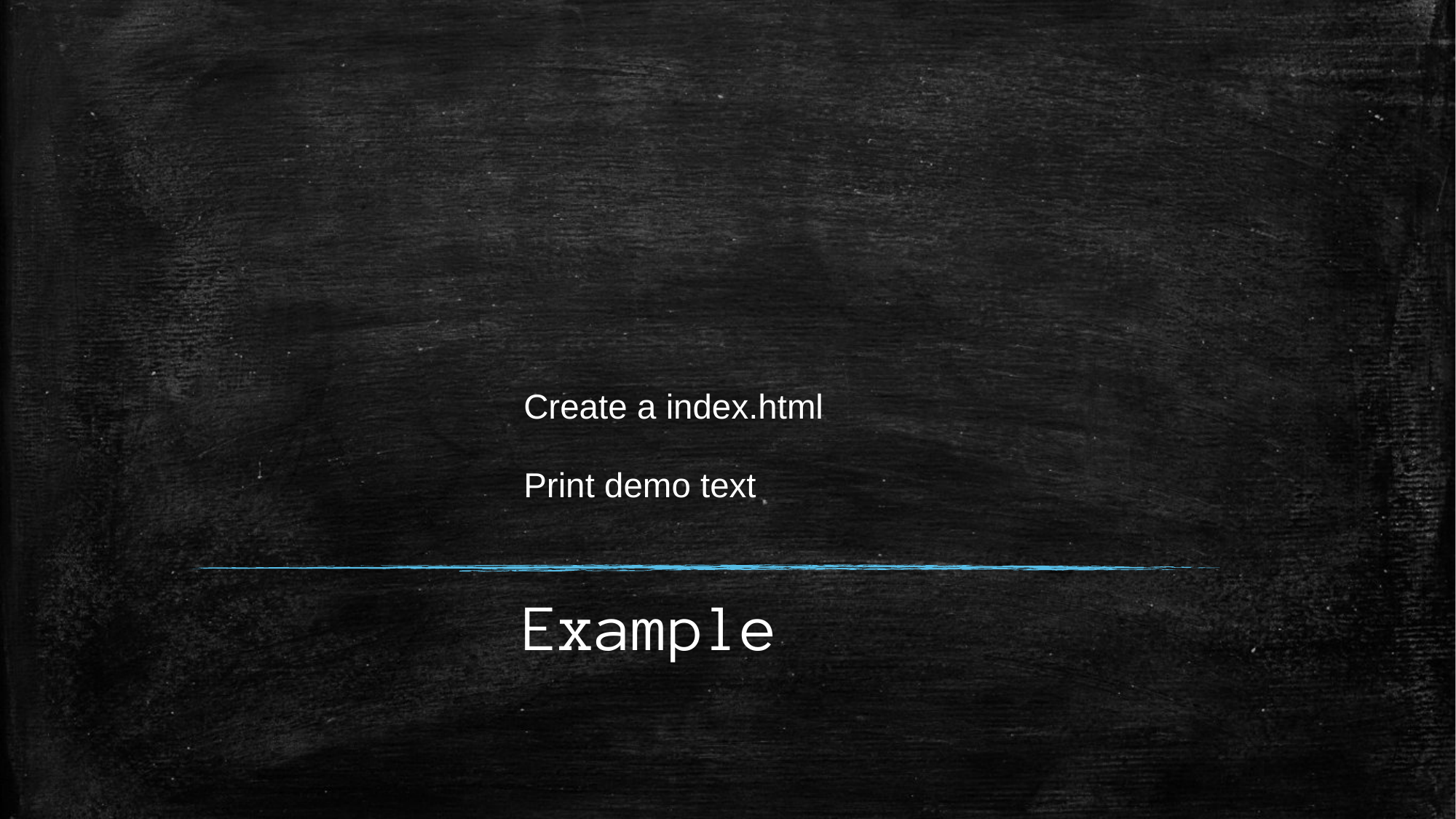

# Example
Create a index.html
Print demo text